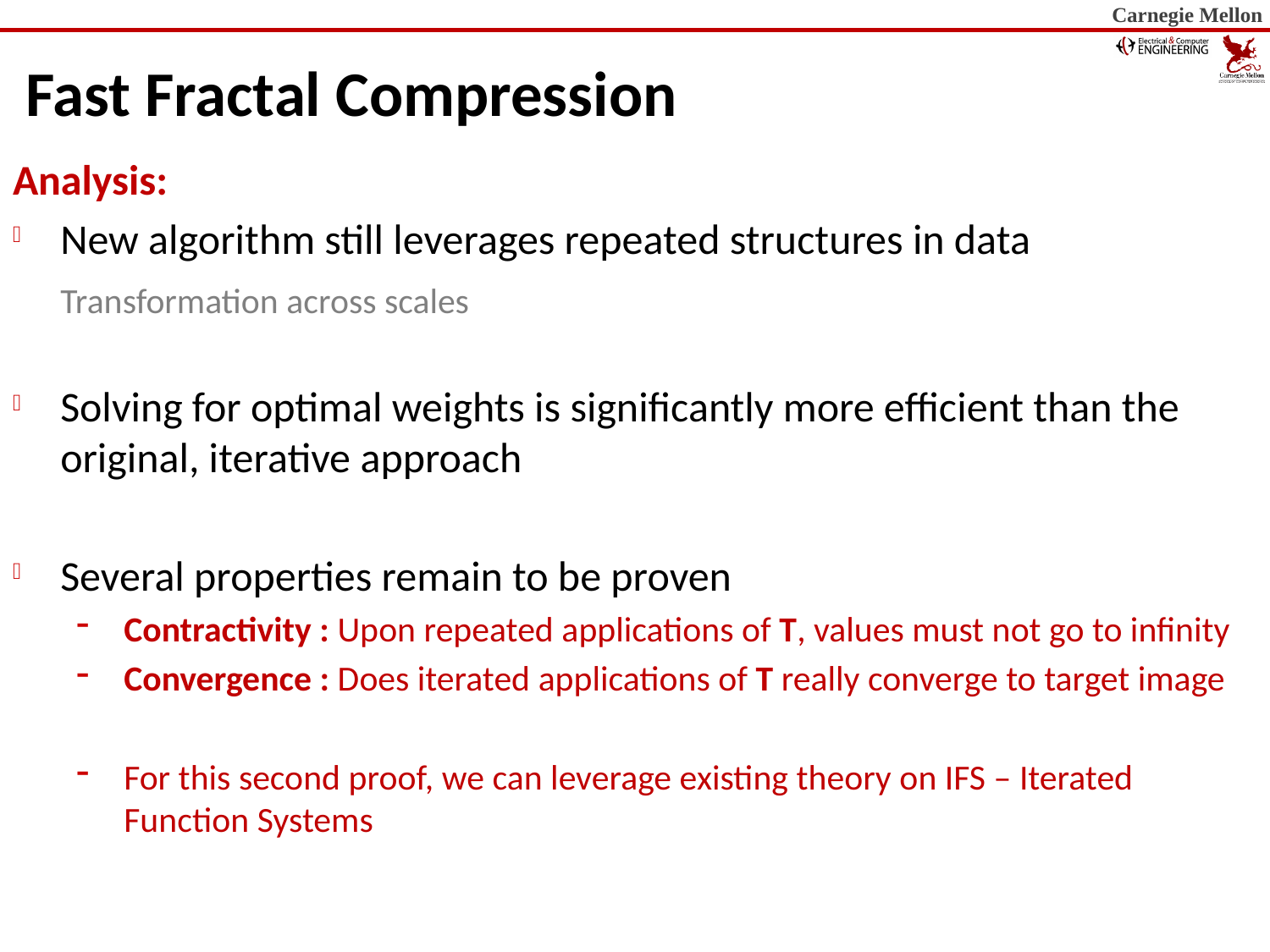

# Fast Fractal Compression
Analysis:
New algorithm still leverages repeated structures in data
     Transformation across scales

Solving for optimal weights is significantly more efficient than the original, iterative approach

Several properties remain to be proven
Contractivity : Upon repeated applications of T, values must not go to infinity
Convergence : Does iterated applications of T really converge to target image

For this second proof, we can leverage existing theory on IFS – Iterated Function Systems